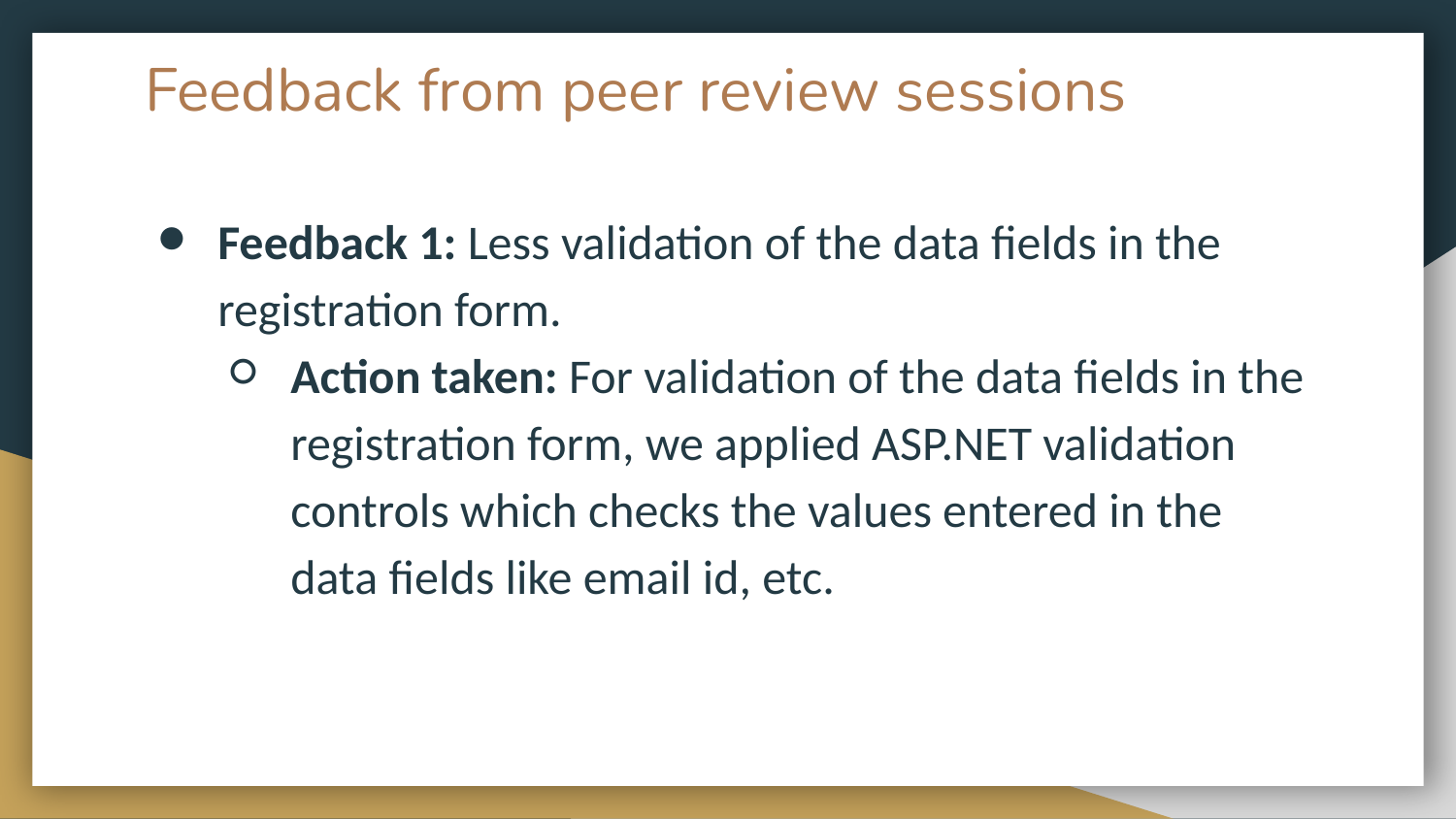

# Feedback from peer review sessions
Feedback 1: Less validation of the data fields in the registration form.
Action taken: For validation of the data fields in the registration form, we applied ASP.NET validation controls which checks the values entered in the data fields like email id, etc.